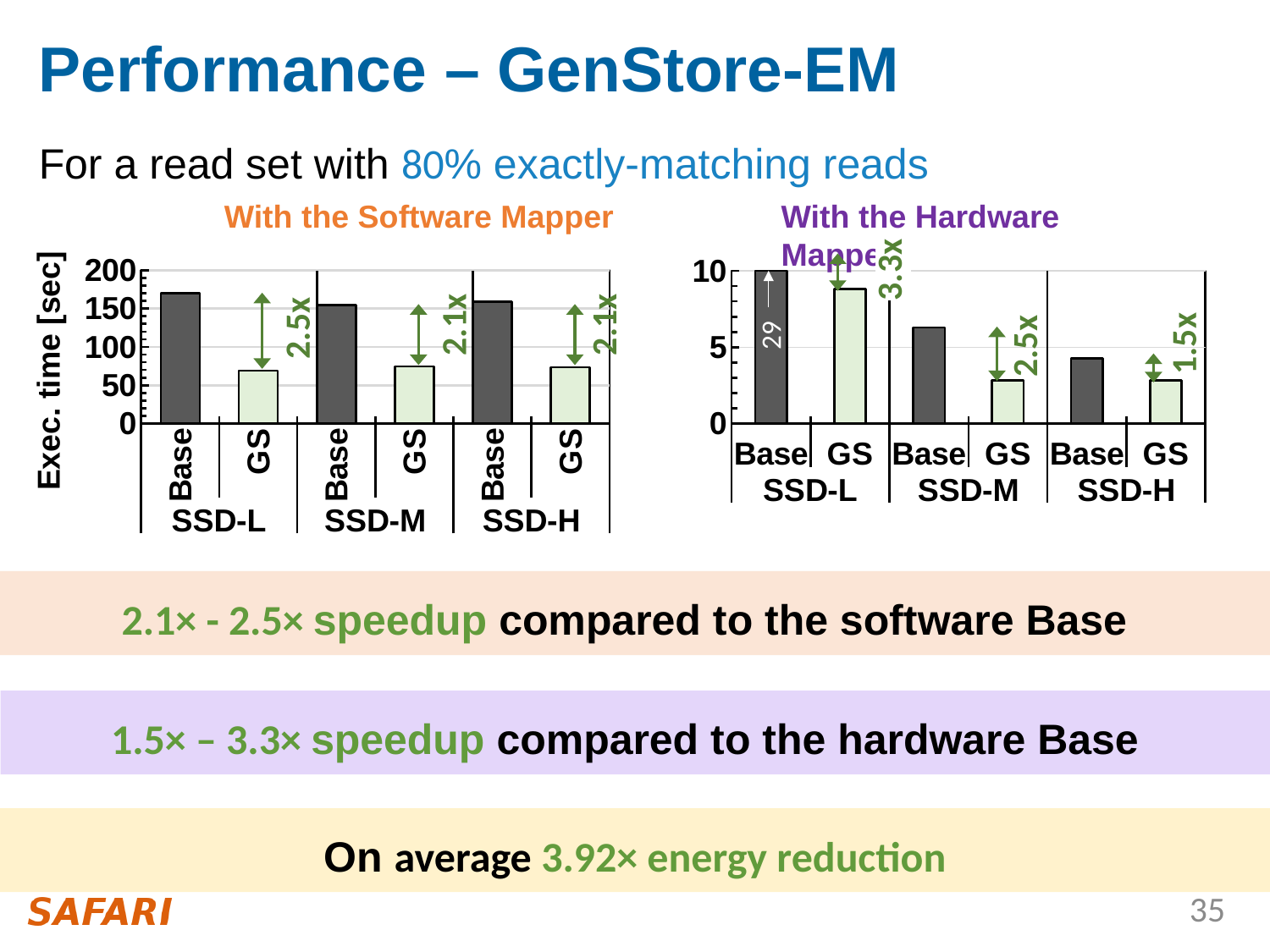

# Performance – GenStore-EM
For a read set with 80% exactly-matching reads
With the Software Mapper
With the Hardware Mapper

### Chart

| Category | Other | Alignment |
|---|---|---|
| Base | 170.17 | 0.0 |
| GS | 69.24 | 0.0 |
| Base | 154.65 | 0.0 |
| GS | 74.71 | 0.0 |
| Base | 159.07 | 0.0 |
| GS | 73.31 | 0.0 |
3.3x

### Chart

| Category |  |  |
|---|---|---|
| Base | 44.0 | 0.0 |
| GS | 8.8 | 0.0 |
| Base | 6.285714286 | 0.0 |
| GS | 2.822916667 | 0.0 |
| Base | 4.283229814 | 0.0 |
| GS | 2.822916667 | 0.0 |
2.1x
2.1x
2.5x
29
1.5x
2.5x
Exec. time [sec]
2.1× - 2.5× speedup compared to the software Base
1.5× – 3.3× speedup compared to the hardware Base
On average 3.92× energy reduction